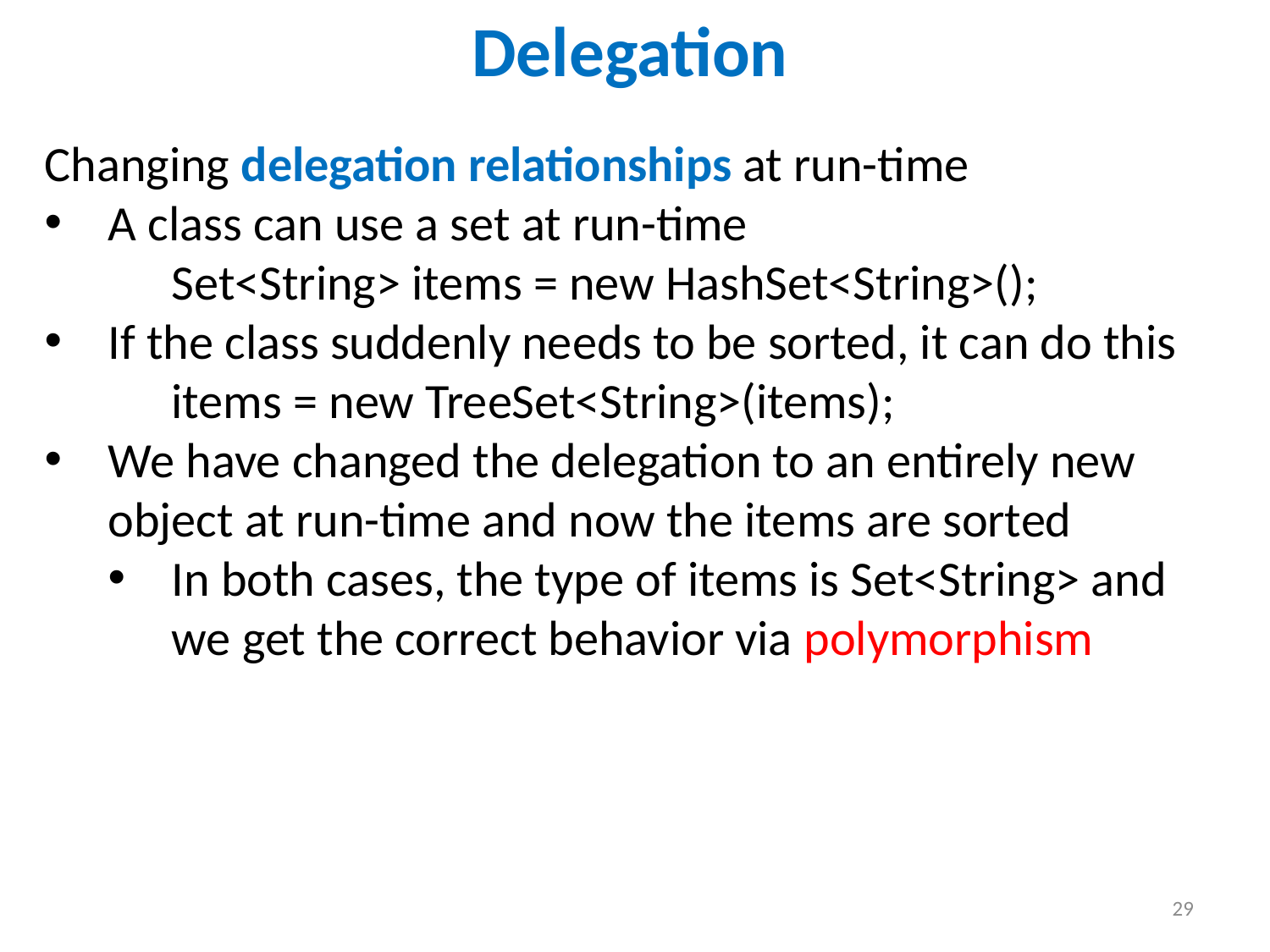

Delegation
Changing delegation relationships at run-time
A class can use a set at run-time
	Set<String> items = new HashSet<String>();
If the class suddenly needs to be sorted, it can do this
	items = new TreeSet<String>(items);
We have changed the delegation to an entirely new object at run-time and now the items are sorted
In both cases, the type of items is Set<String> and we get the correct behavior via polymorphism
29